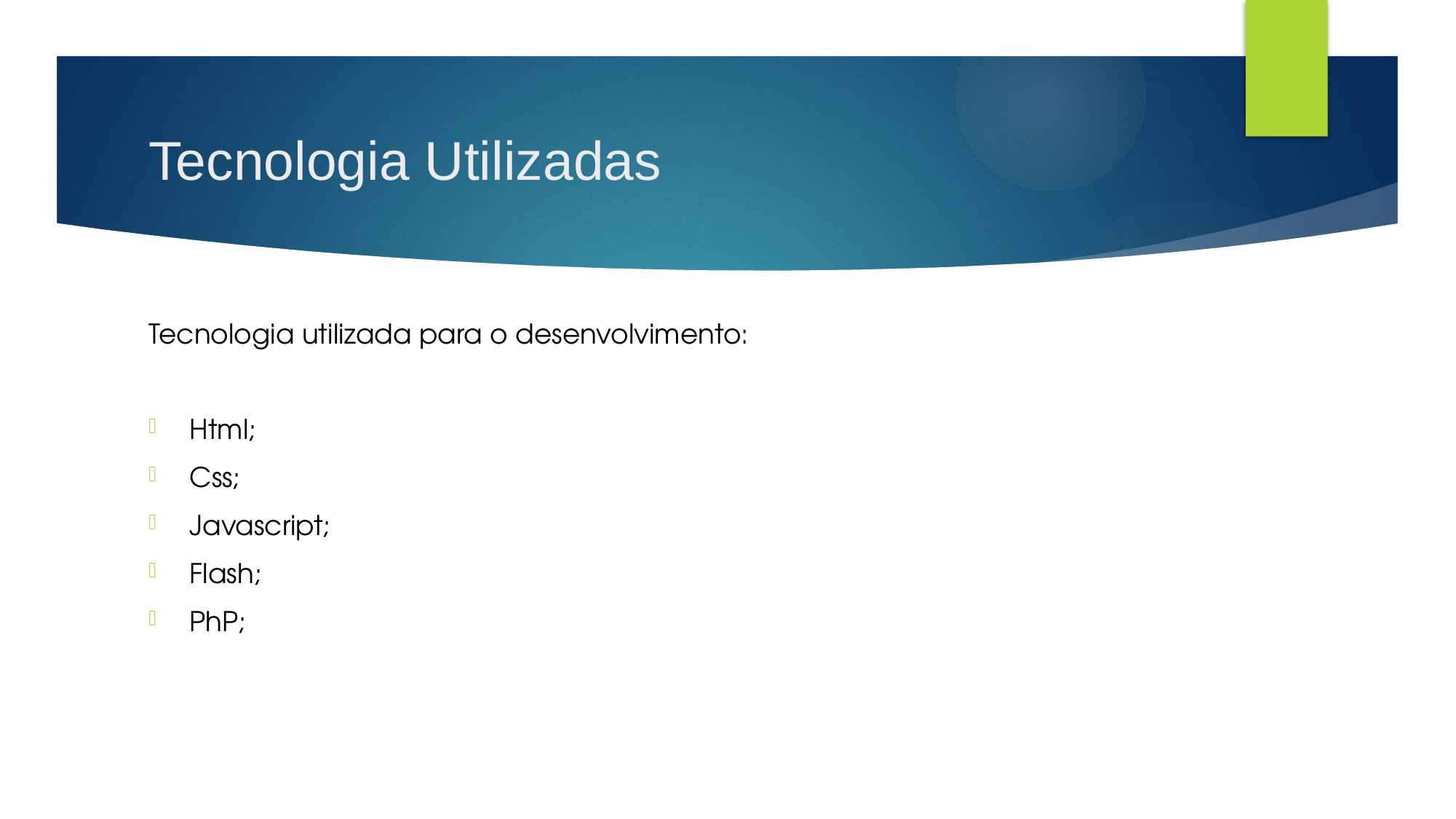

# Tecnologia Utilizadas
Tecnologia utilizada para o desenvolvimento:

Html;
Css;
Javascript;
Flash;
PhP;